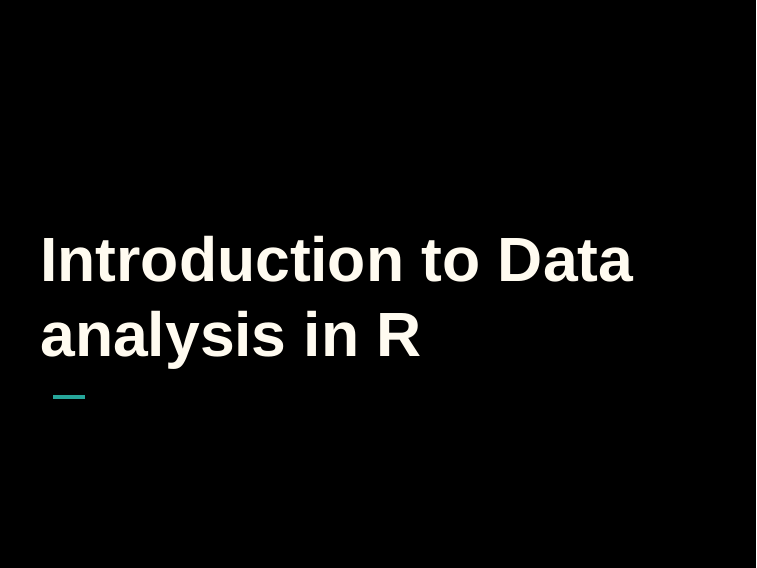

# Introduction to Data analysis in R